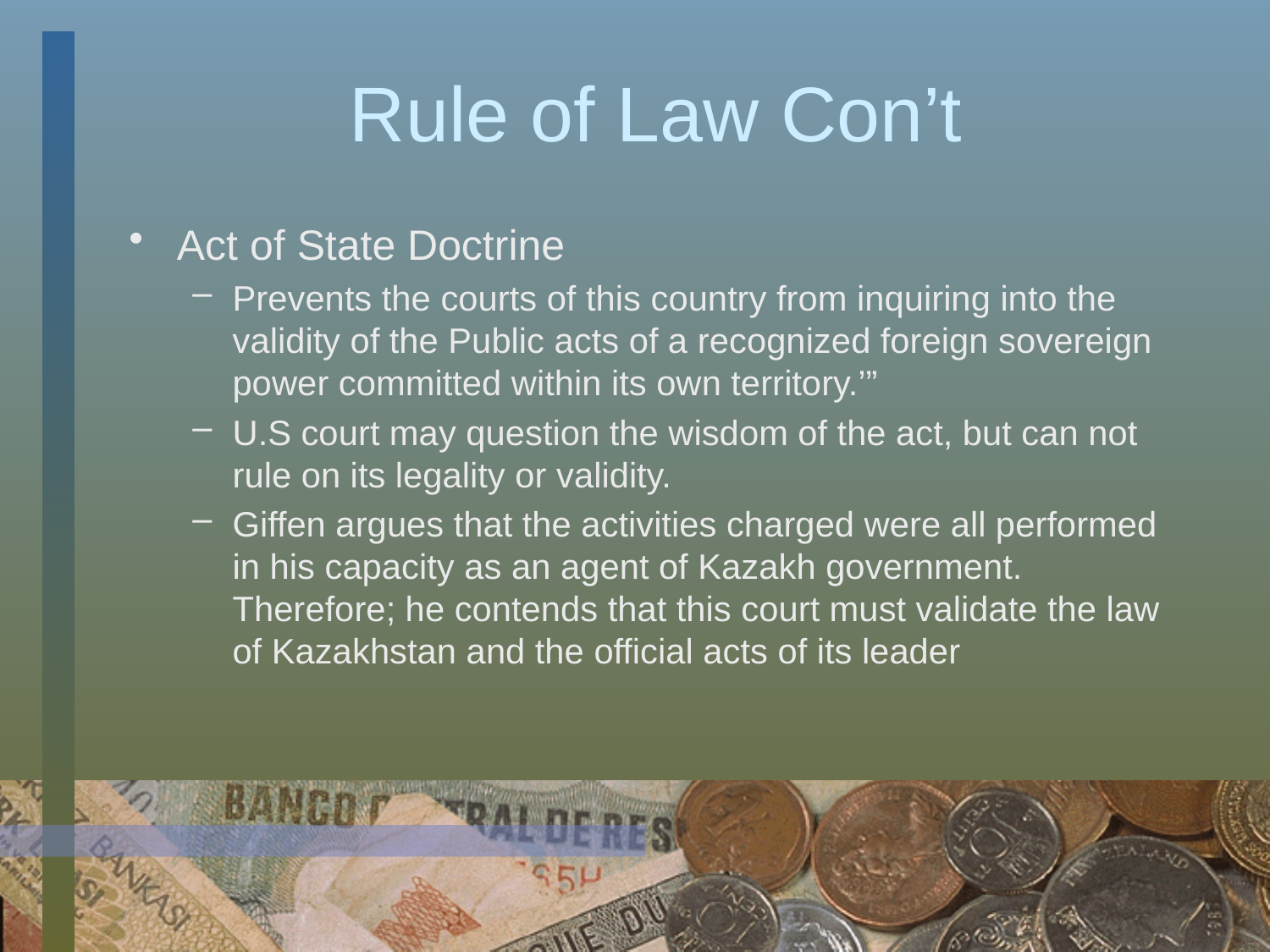

# Rule of Law Con’t
Act of State Doctrine
Prevents the courts of this country from inquiring into the validity of the Public acts of a recognized foreign sovereign power committed within its own territory.’”
U.S court may question the wisdom of the act, but can not rule on its legality or validity.
Giffen argues that the activities charged were all performed in his capacity as an agent of Kazakh government. Therefore; he contends that this court must validate the law of Kazakhstan and the official acts of its leader